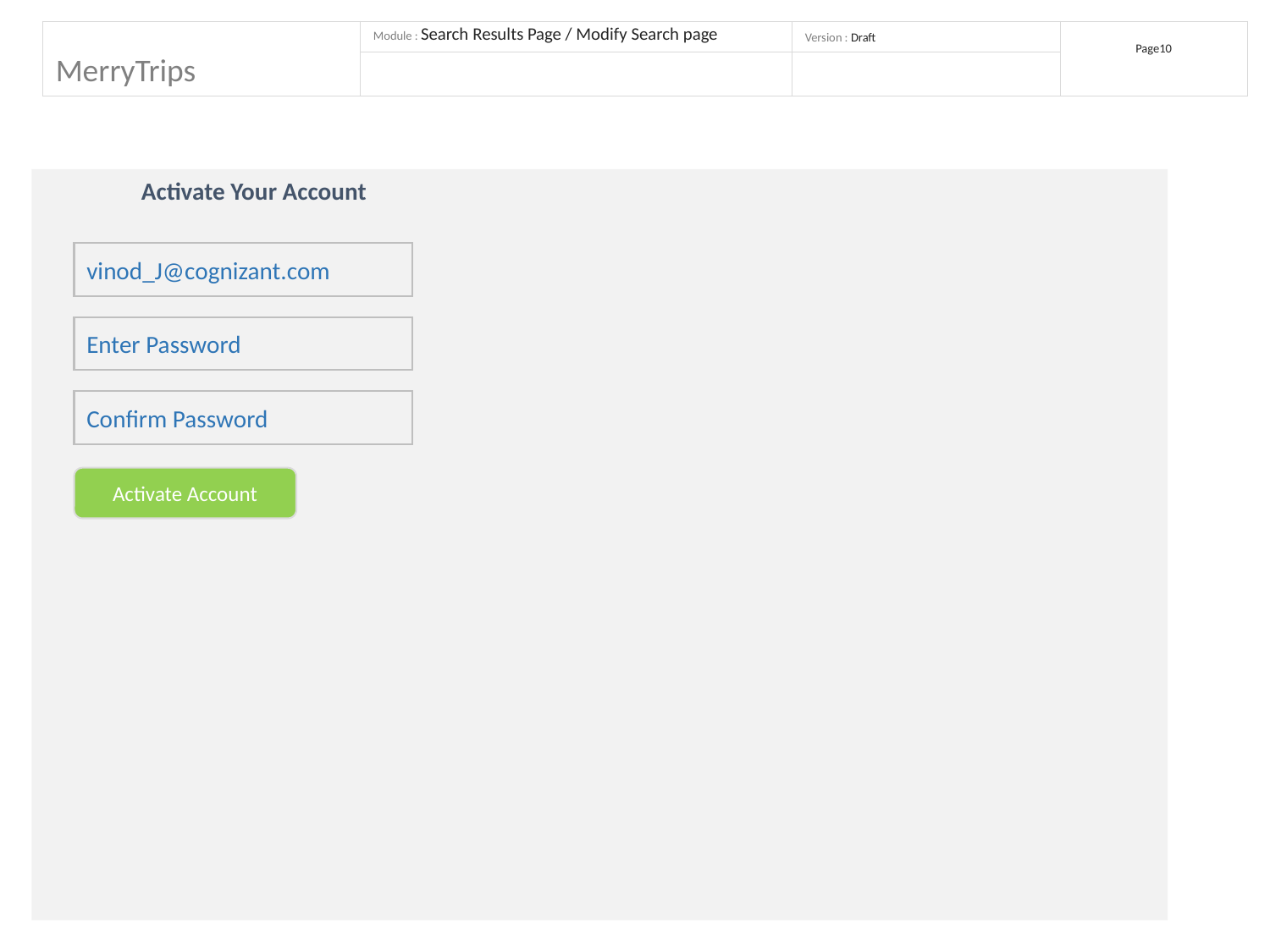

| MerryTrips | Module : Search Results Page / Modify Search page | Version : Draft | Page10 |
| --- | --- | --- | --- |
|  |  |  |  |

Activate Your Account
vinod_J@cognizant.com
Enter Password
Confirm Password
Activate Account